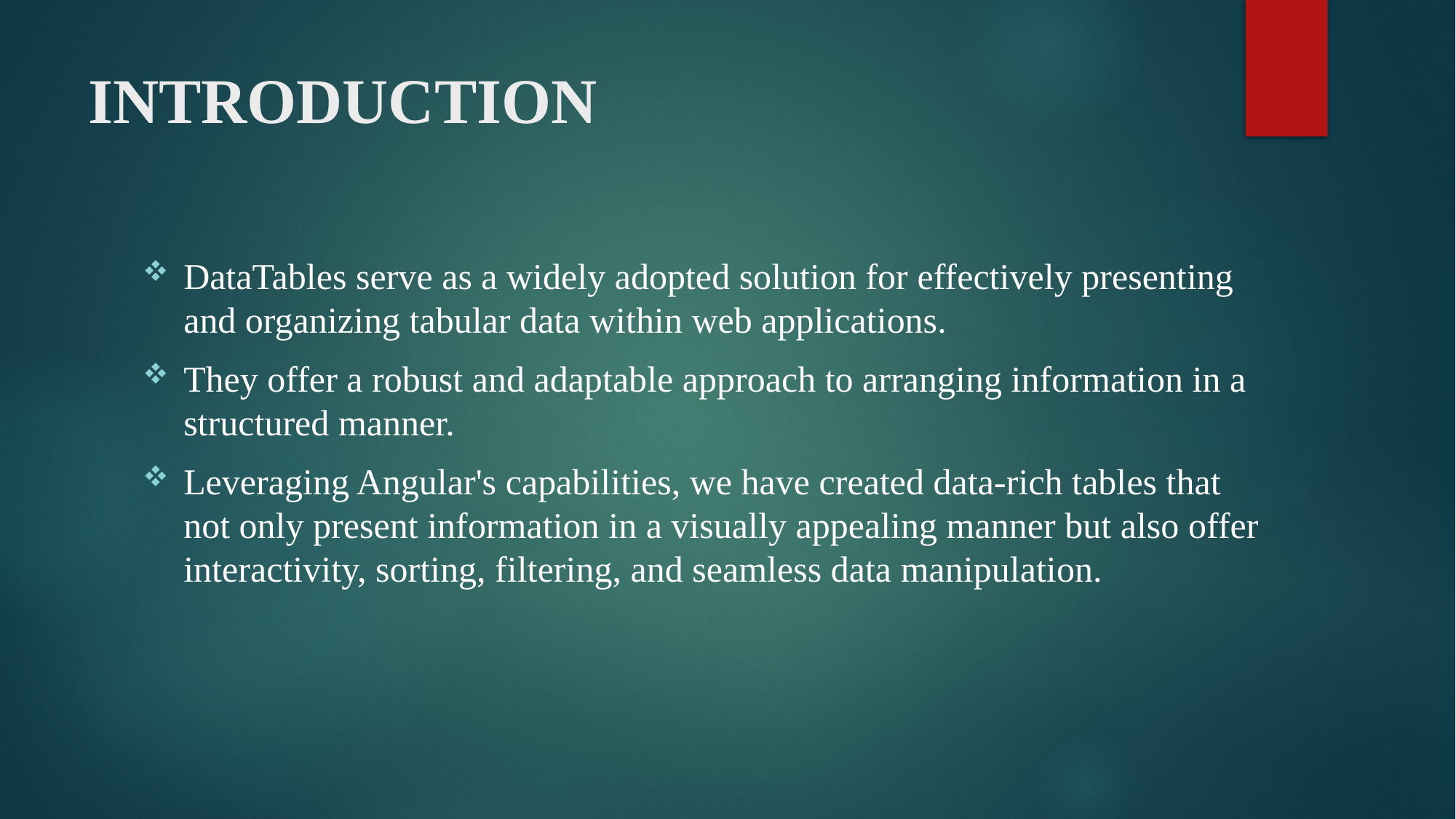

# INTRODUCTION
DataTables serve as a widely adopted solution for effectively presenting and organizing tabular data within web applications.
They offer a robust and adaptable approach to arranging information in a structured manner.
Leveraging Angular's capabilities, we have created data-rich tables that not only present information in a visually appealing manner but also offer interactivity, sorting, filtering, and seamless data manipulation.